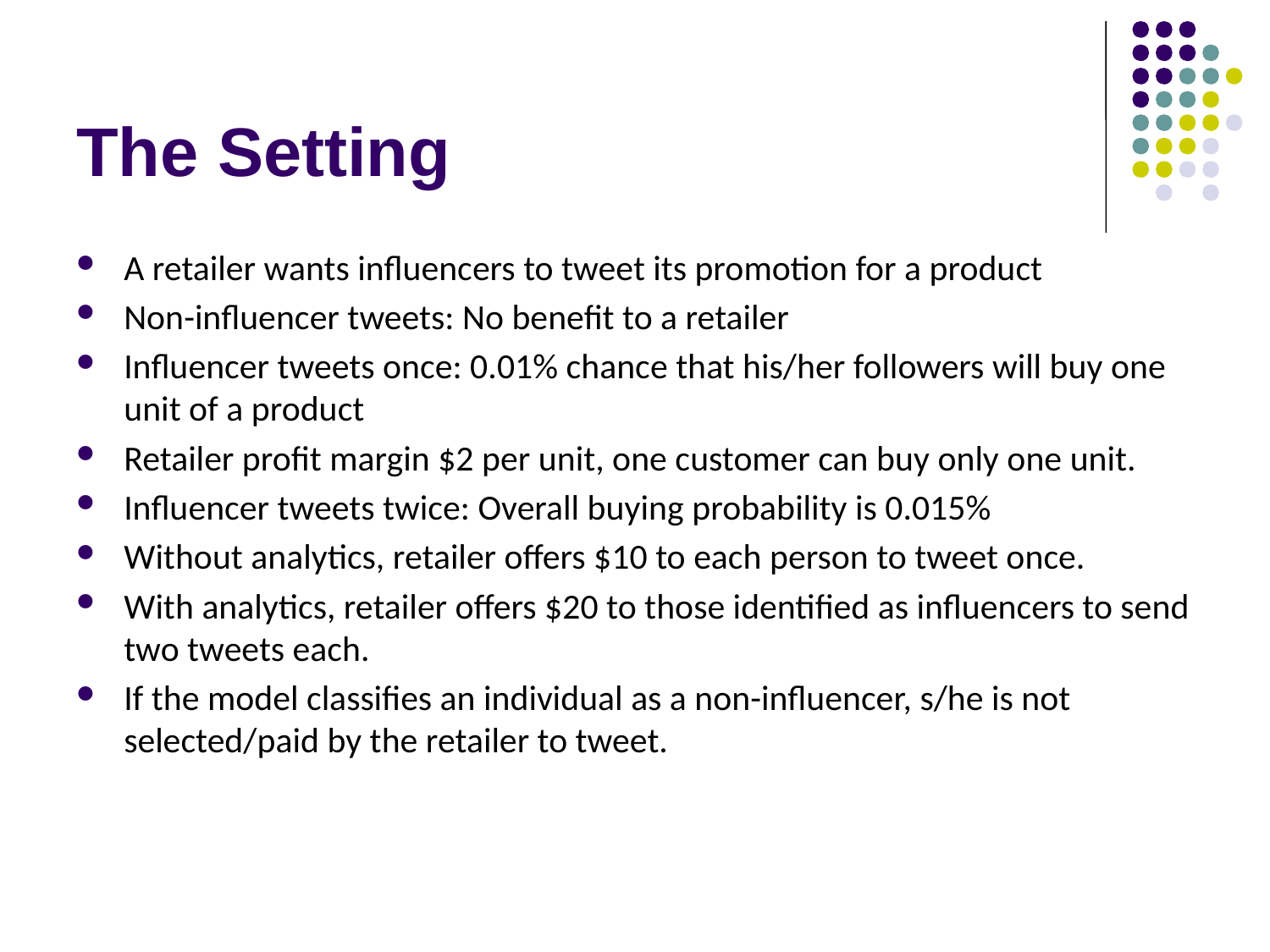

# The Setting
A retailer wants influencers to tweet its promotion for a product
Non-influencer tweets: No benefit to a retailer
Influencer tweets once: 0.01% chance that his/her followers will buy one unit of a product
Retailer profit margin $2 per unit, one customer can buy only one unit.
Influencer tweets twice: Overall buying probability is 0.015%
Without analytics, retailer offers $10 to each person to tweet once.
With analytics, retailer offers $20 to those identified as influencers to send two tweets each.
If the model classifies an individual as a non-influencer, s/he is not selected/paid by the retailer to tweet.